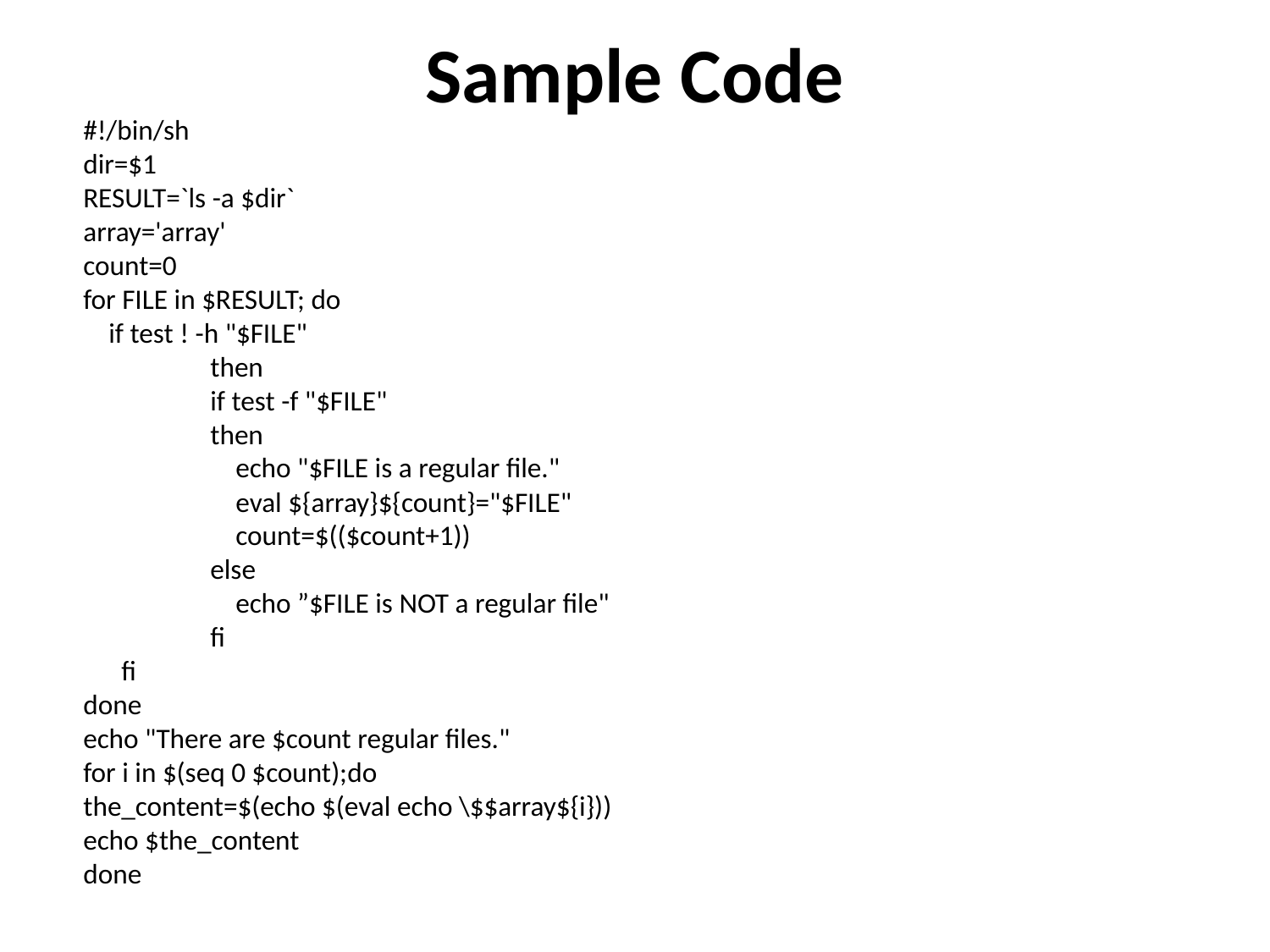

# Sample Code
#!/bin/sh
dir=$1
RESULT=`ls -a $dir`
array='array'
count=0
for FILE in $RESULT; do
    if test ! -h "$FILE"
	then
	if test -f "$FILE"
	then
	    echo "$FILE is a regular file."
	    eval ${array}${count}="$FILE"
	    count=$(($count+1))
	else
	    echo ”$FILE is NOT a regular file"
	fi
      fi
done
echo "There are $count regular files."
for i in $(seq 0 $count);do
the_content=$(echo $(eval echo \$$array${i}))
echo $the_content
done